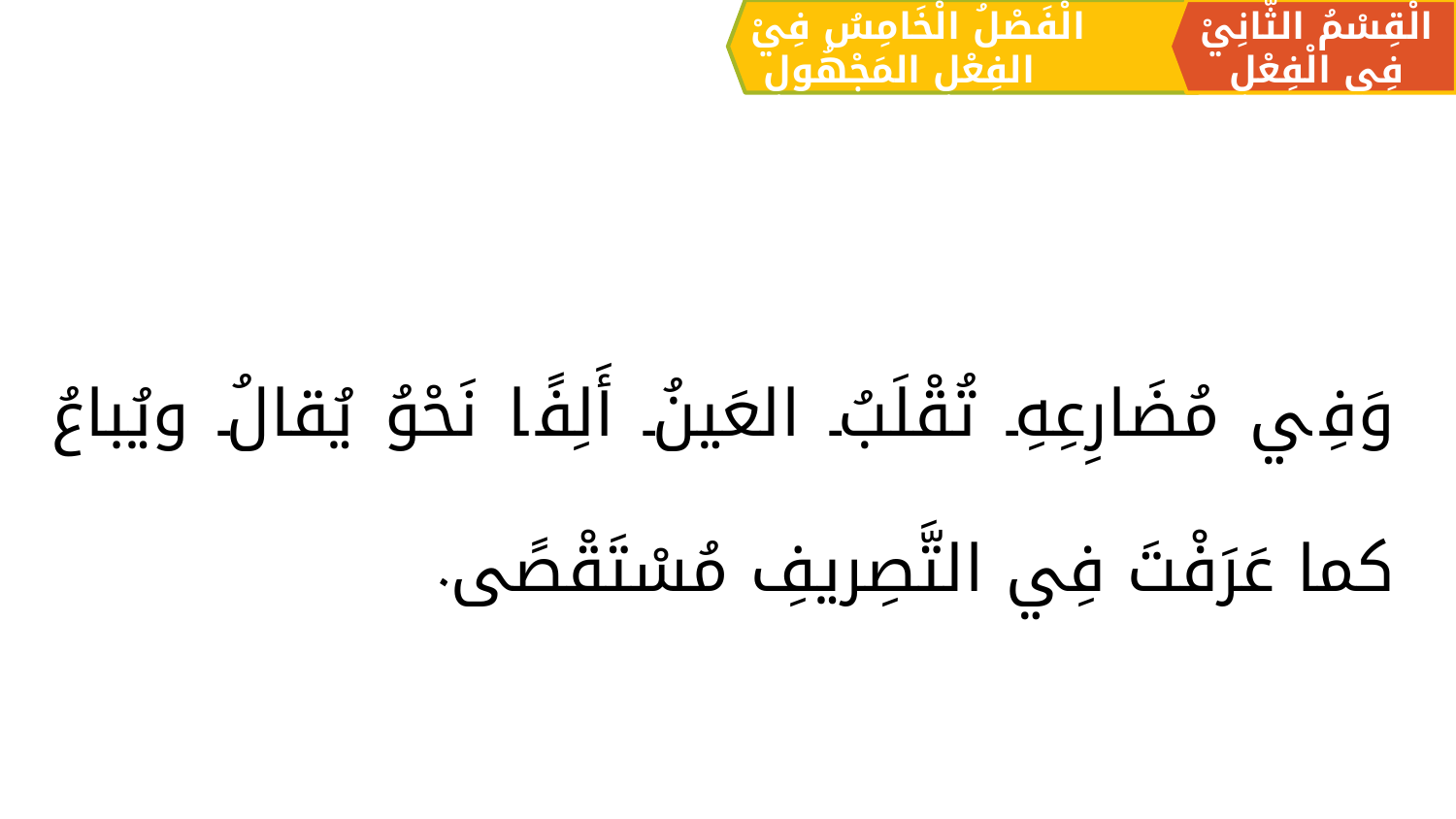

الْقِسْمُ الثَّانِيْ فِي الْفِعْلِ
الْفَصْلُ الْخَامِسُ فِيْ الفِعْلِ المَجْهُولِ
وَفِي مُضَارِعِهِ تُقْلَبُ العَينُ أَلِفًا نَحْوُ يُقالُ ويُباعُ كما عَرَفْتَ فِي التَّصِريفِ مُسْتَقْصًی.